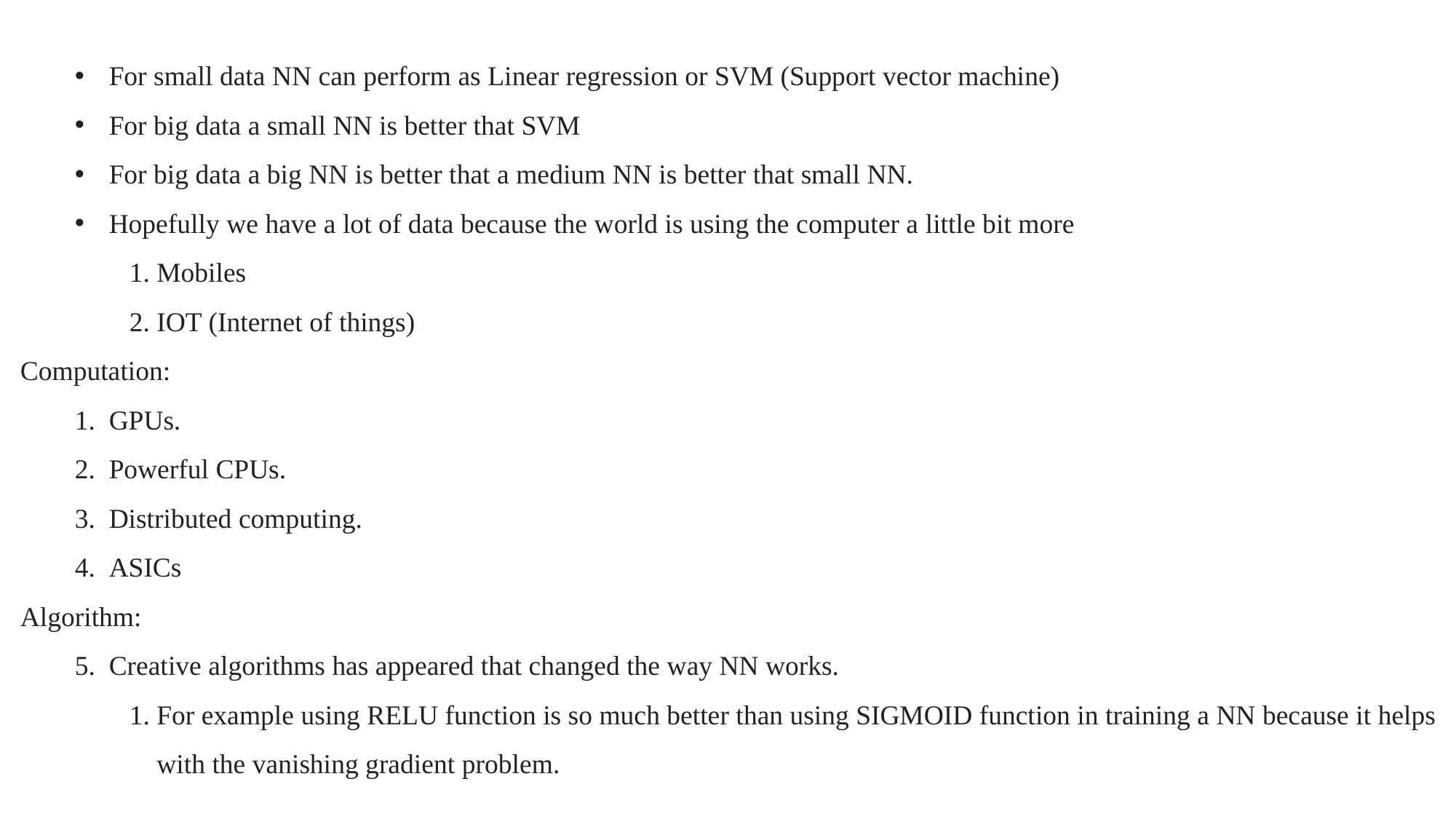

For small data NN can perform as Linear regression or SVM (Support vector machine)
For big data a small NN is better that SVM
For big data a big NN is better that a medium NN is better that small NN.
Hopefully we have a lot of data because the world is using the computer a little bit more
Mobiles
IOT (Internet of things)
Computation:
GPUs.
Powerful CPUs.
Distributed computing.
ASICs
Algorithm:
Creative algorithms has appeared that changed the way NN works.
For example using RELU function is so much better than using SIGMOID function in training a NN because it helps with the vanishing gradient problem.
​